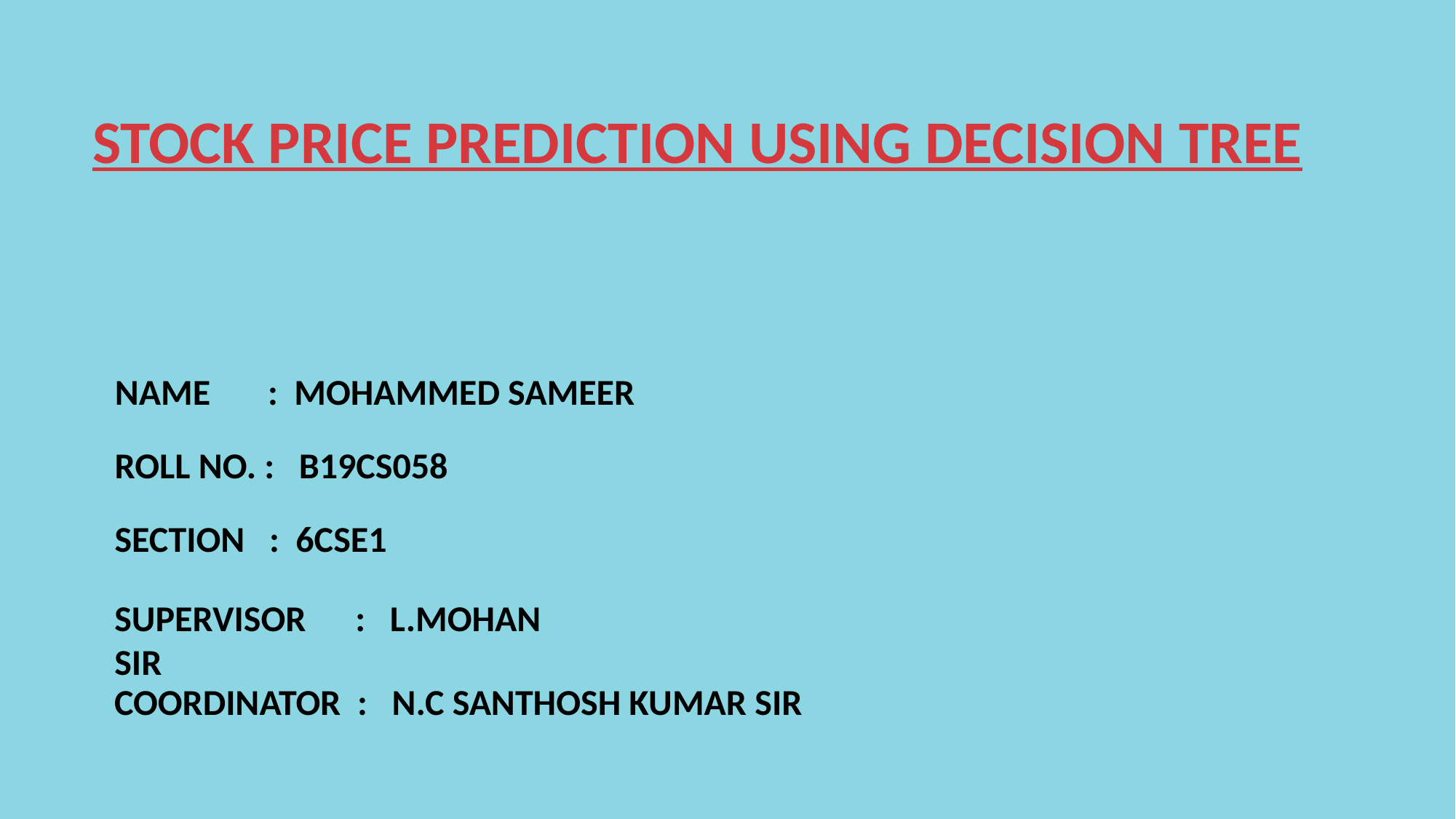

STOCK PRICE PREDICTION USING DECISION TREE
NAME       :  MOHAMMED SAMEER
ROLL NO. :   B19CS058
SECTION   :  6CSE1
SUPERVISOR      :   L.MOHAN SIR
COORDINATOR  :   N.C SANTHOSH KUMAR SIR